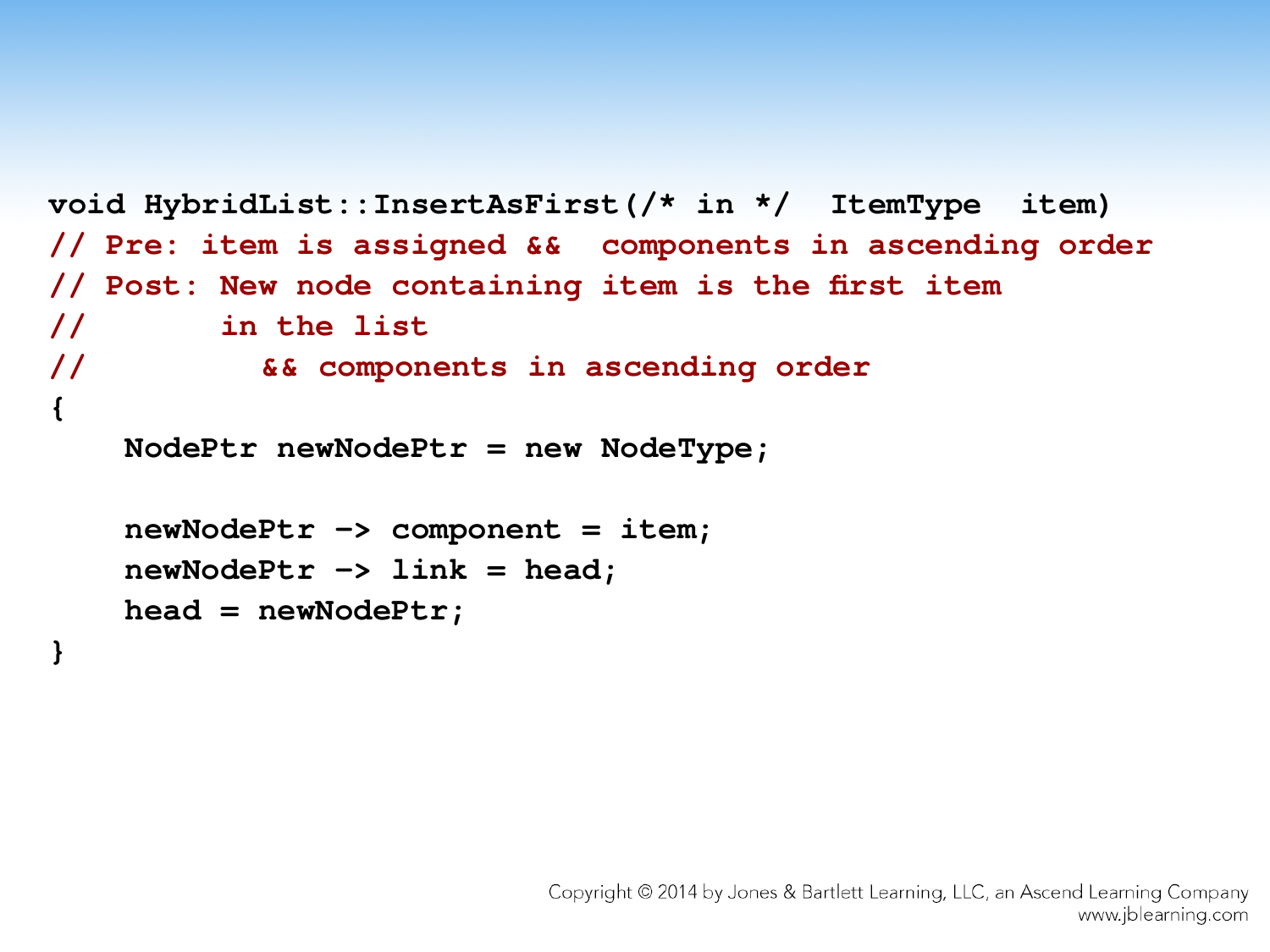

void HybridList::InsertAsFirst(/* in */  ItemType  item)
// Pre: item is assigned &&  components in ascending order
// Post: New node containing item is the first item
//       in the list
//	   	  && components in ascending order
{
    NodePtr newNodePtr = new NodeType;

    newNodePtr -> component = item;
    newNodePtr -> link = head;
    head = newNodePtr;
}